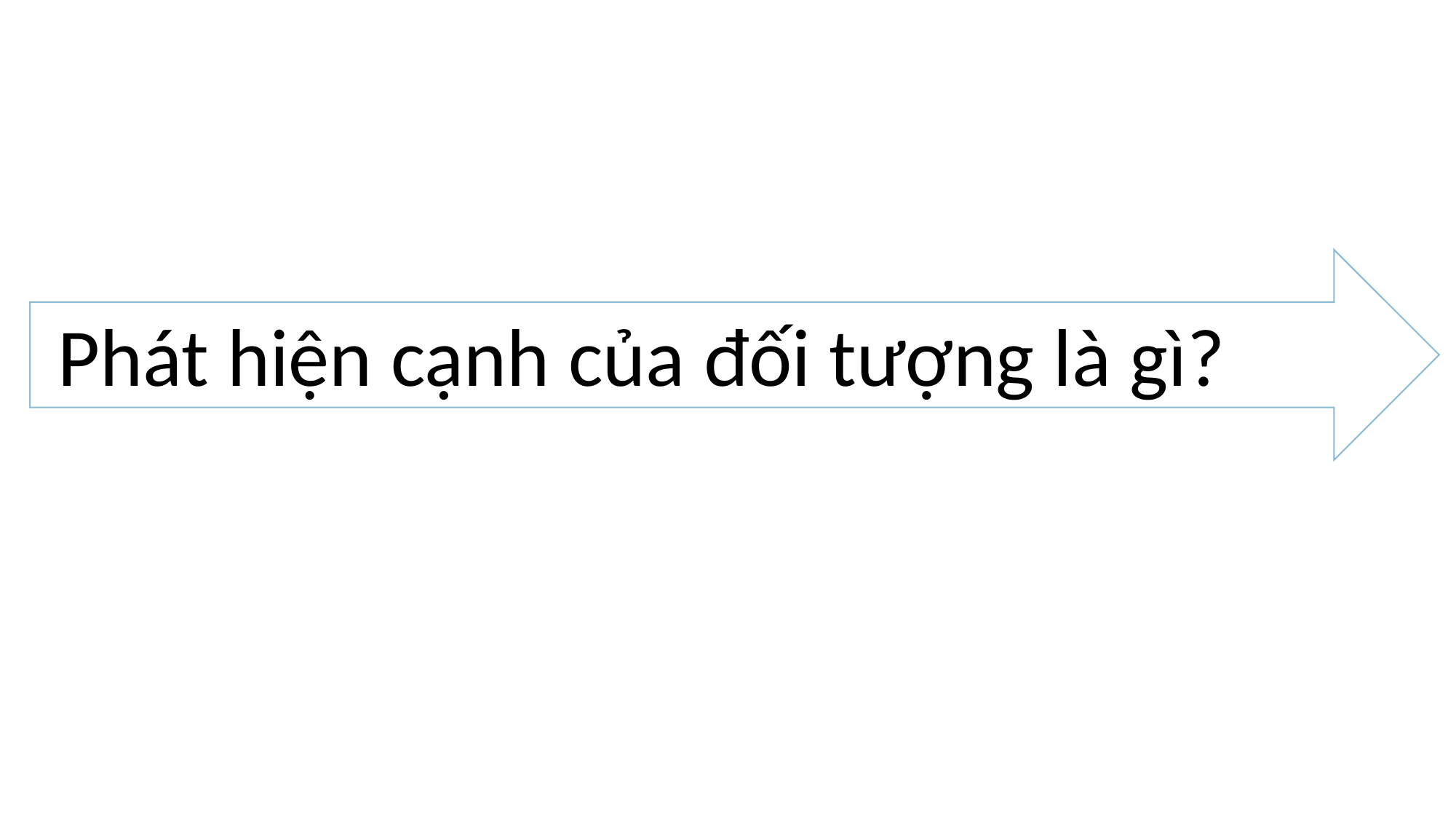

# Phát hiện cạnh của đối tượng là gì?